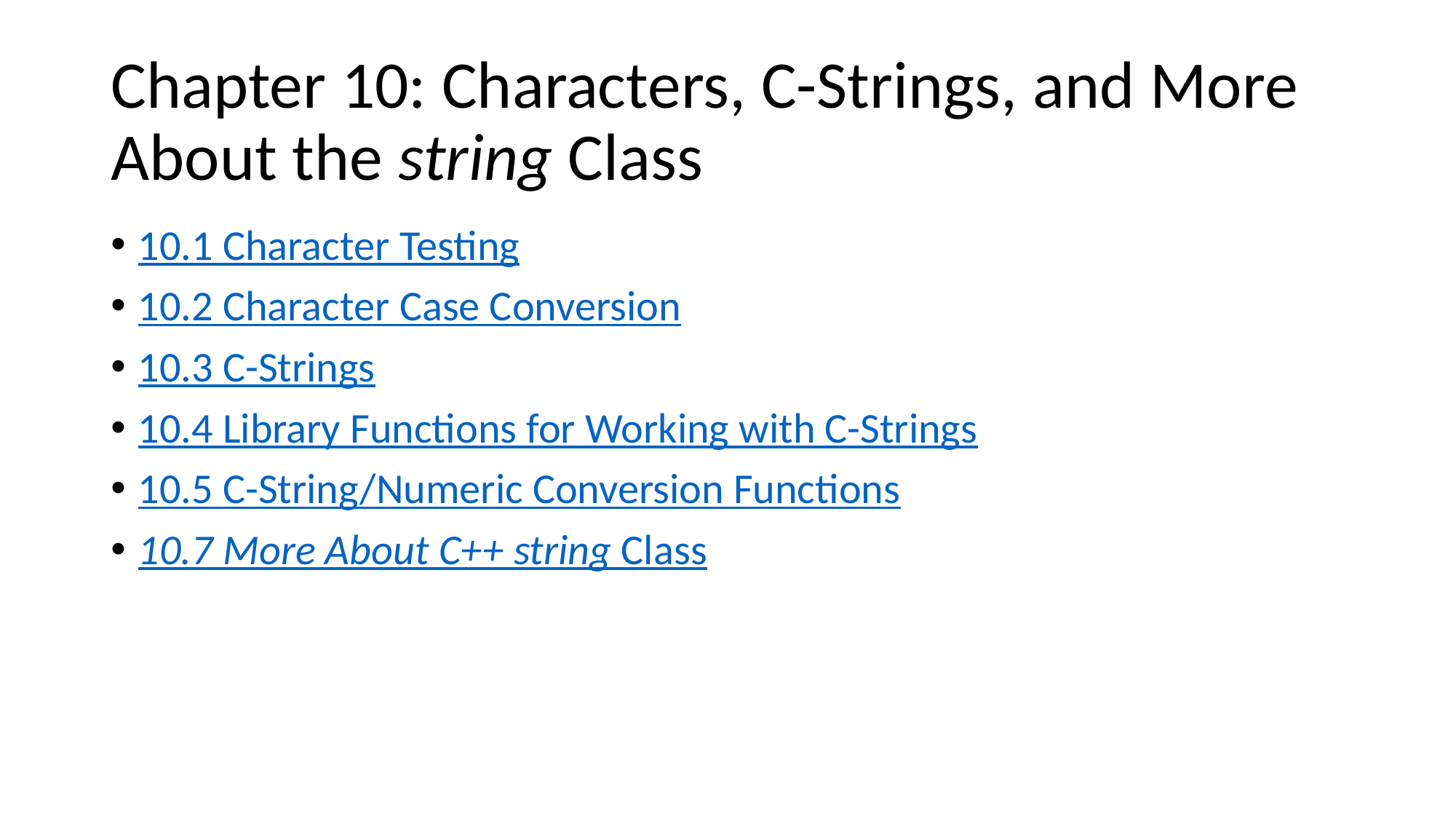

# Chapter 10: Characters, C-Strings, and More About the string Class
10.1 Character Testing
10.2 Character Case Conversion
10.3 C-Strings
10.4 Library Functions for Working with C-Strings
10.5 C-String/Numeric Conversion Functions
10.7 More About C++ string Class